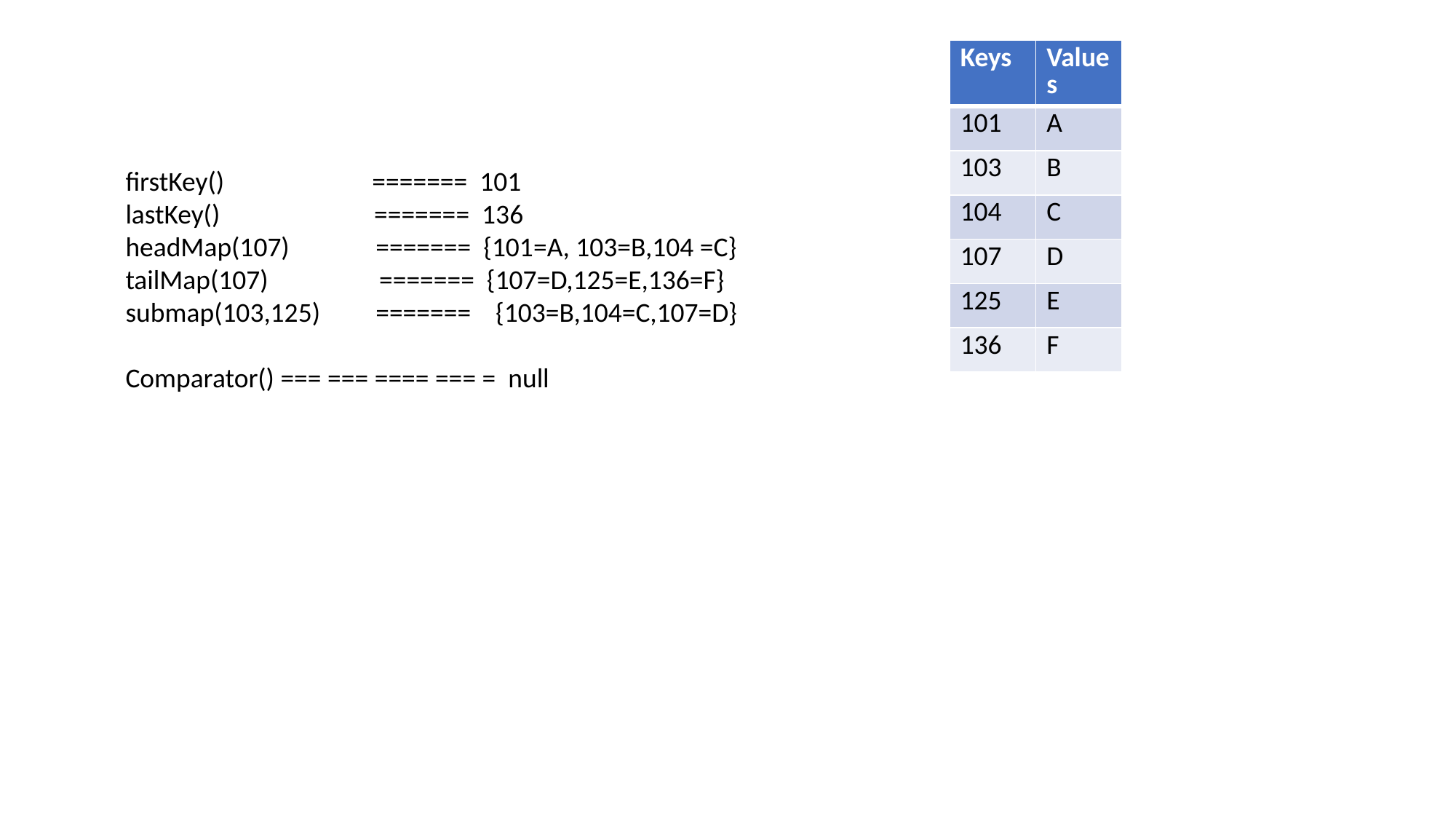

| Keys | Values |
| --- | --- |
| 101 | A |
| 103 | B |
| 104 | C |
| 107 | D |
| 125 | E |
| 136 | F |
firstKey()                        =======  101
lastKey()                         =======  136
headMap(107)              =======  {101=A, 103=B,104 =C}
tailMap(107)                  =======  {107=D,125=E,136=F}
submap(103,125)         =======    {103=B,104=C,107=D}

Comparator() === === ==== === =  null